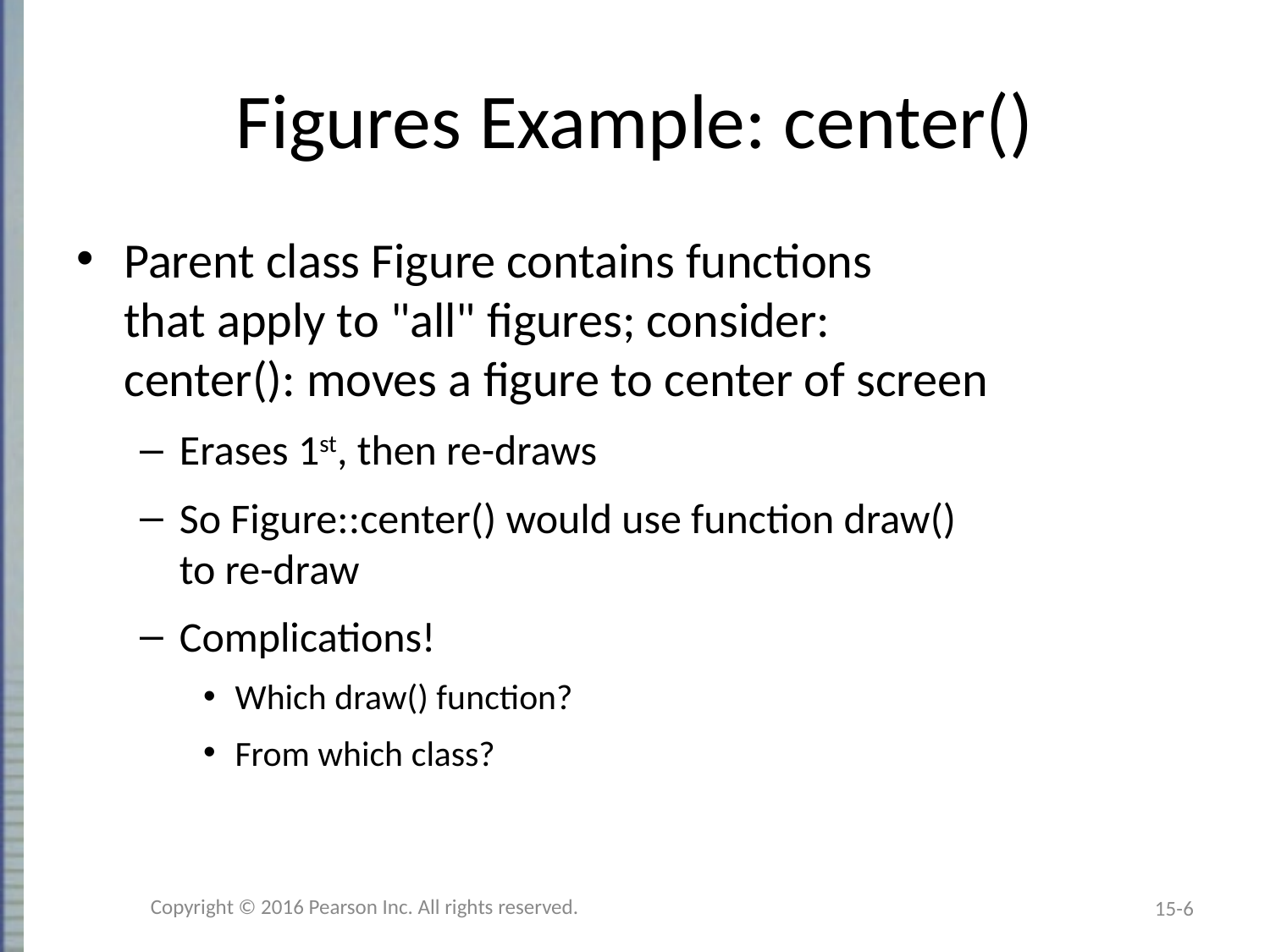

# Figures Example: center()
Parent class Figure contains functions
that apply to "all" figures; consider:
center(): moves a figure to center of screen
Erases 1st, then re-draws
So Figure::center() would use function draw()
to re-draw
Complications!
Which draw() function?
From which class?
Copyright © 2016 Pearson Inc. All rights reserved.
15-6